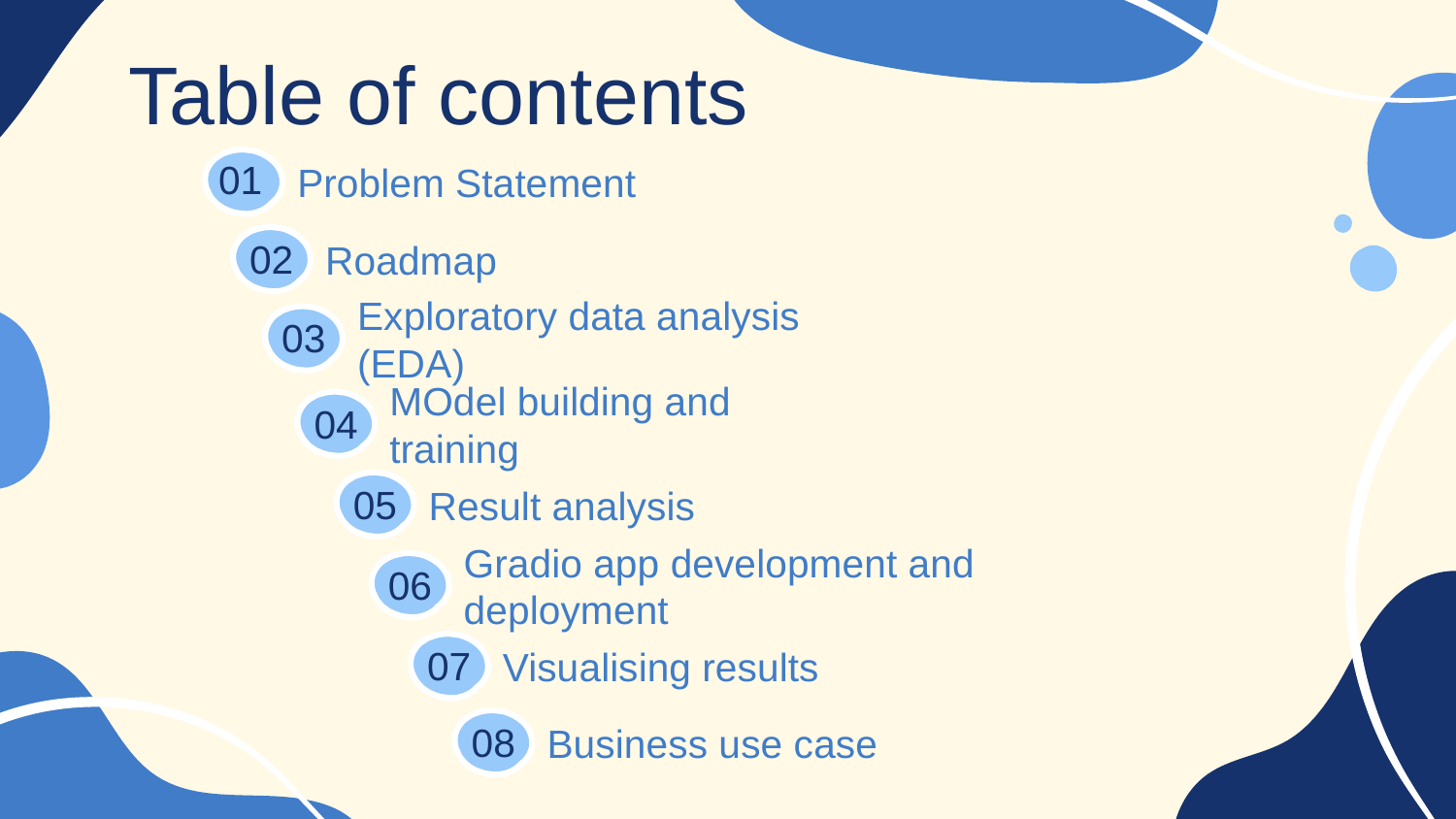

# Table of contents

Problem Statement
01

02
Roadmap

03
Exploratory data analysis (EDA)

04
MOdel building and training

05
Result analysis

06
Gradio app development and deployment

07
Visualising results

08
Business use case